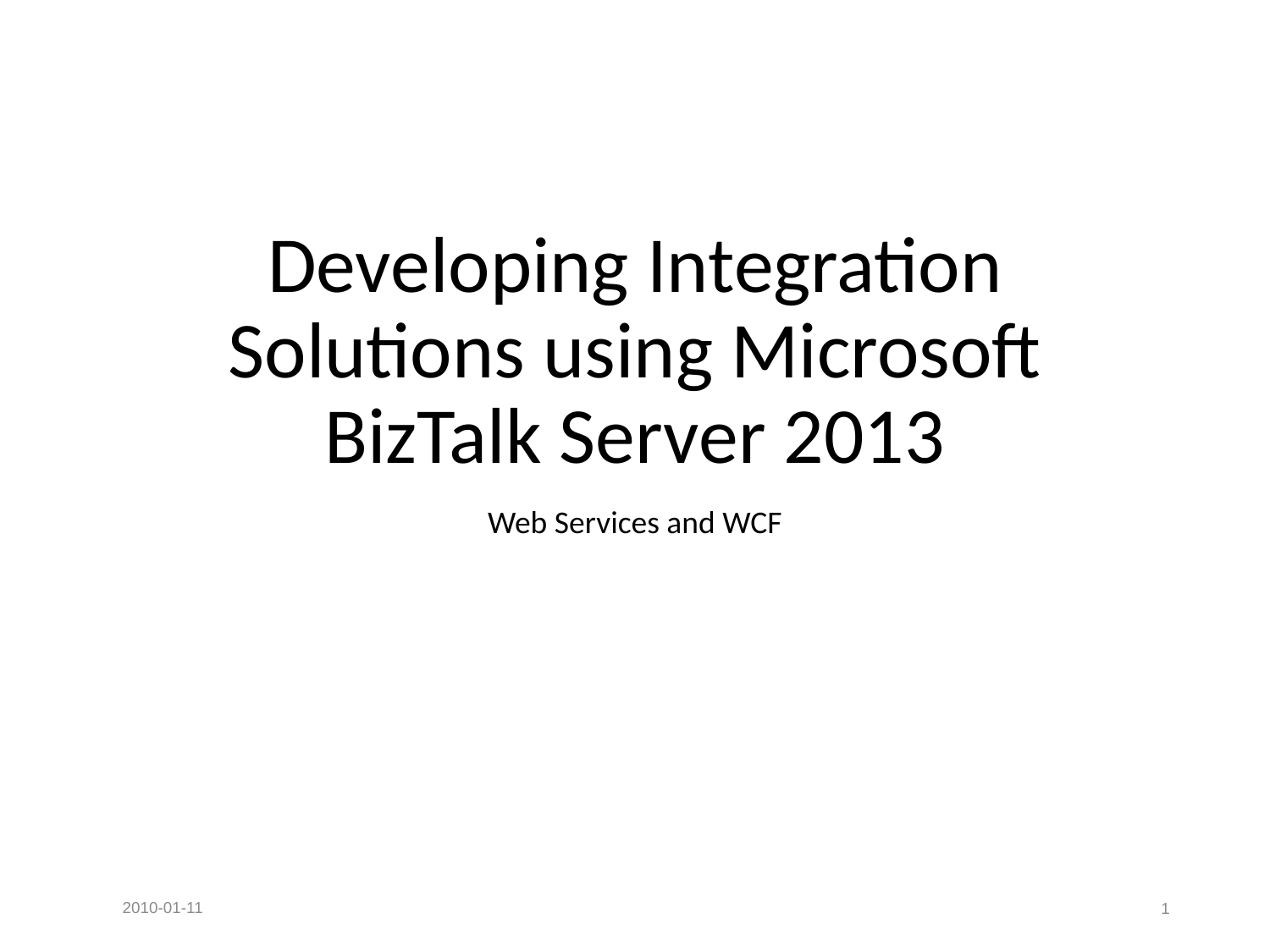

# Developing Integration Solutions using Microsoft BizTalk Server 2013
Web Services and WCF
2010-01-11
1